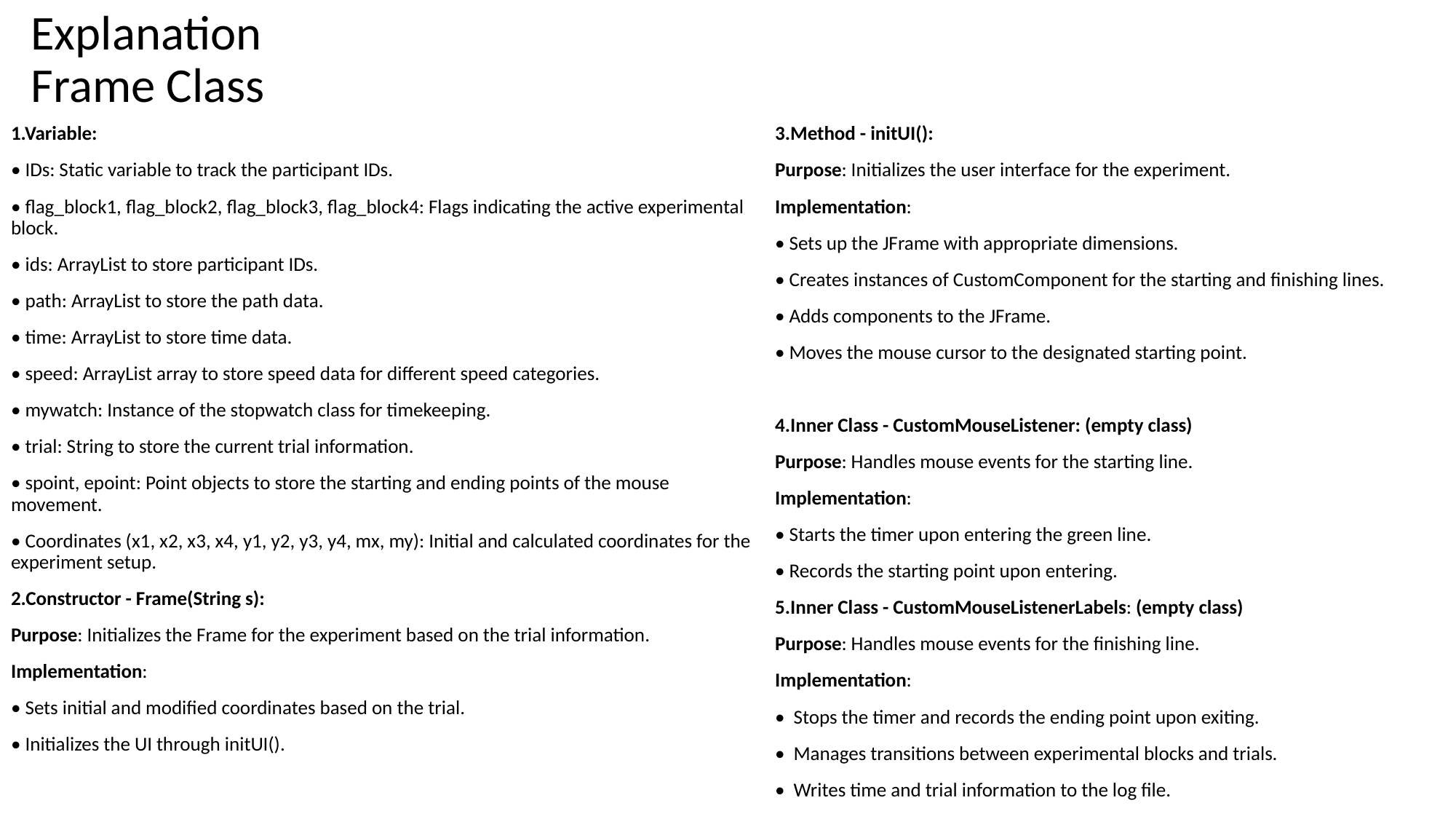

# Code Explanation Frame Class
1.Variable:
• IDs: Static variable to track the participant IDs.
• flag_block1, flag_block2, flag_block3, flag_block4: Flags indicating the active experimental block.
• ids: ArrayList to store participant IDs.
• path: ArrayList to store the path data.
• time: ArrayList to store time data.
• speed: ArrayList array to store speed data for different speed categories.
• mywatch: Instance of the stopwatch class for timekeeping.
• trial: String to store the current trial information.
• spoint, epoint: Point objects to store the starting and ending points of the mouse movement.
• Coordinates (x1, x2, x3, x4, y1, y2, y3, y4, mx, my): Initial and calculated coordinates for the experiment setup.
2.Constructor - Frame(String s):
Purpose: Initializes the Frame for the experiment based on the trial information.
Implementation:
• Sets initial and modified coordinates based on the trial.
• Initializes the UI through initUI().
3.Method - initUI():
Purpose: Initializes the user interface for the experiment.
Implementation:
• Sets up the JFrame with appropriate dimensions.
• Creates instances of CustomComponent for the starting and finishing lines.
• Adds components to the JFrame.
• Moves the mouse cursor to the designated starting point.

4.Inner Class - CustomMouseListener: (empty class)
Purpose: Handles mouse events for the starting line.
Implementation:
• Starts the timer upon entering the green line.
• Records the starting point upon entering.
5.Inner Class - CustomMouseListenerLabels: (empty class)
Purpose: Handles mouse events for the finishing line.
Implementation:
•  Stops the timer and records the ending point upon exiting.
•  Manages transitions between experimental blocks and trials.
•  Writes time and trial information to the log file.